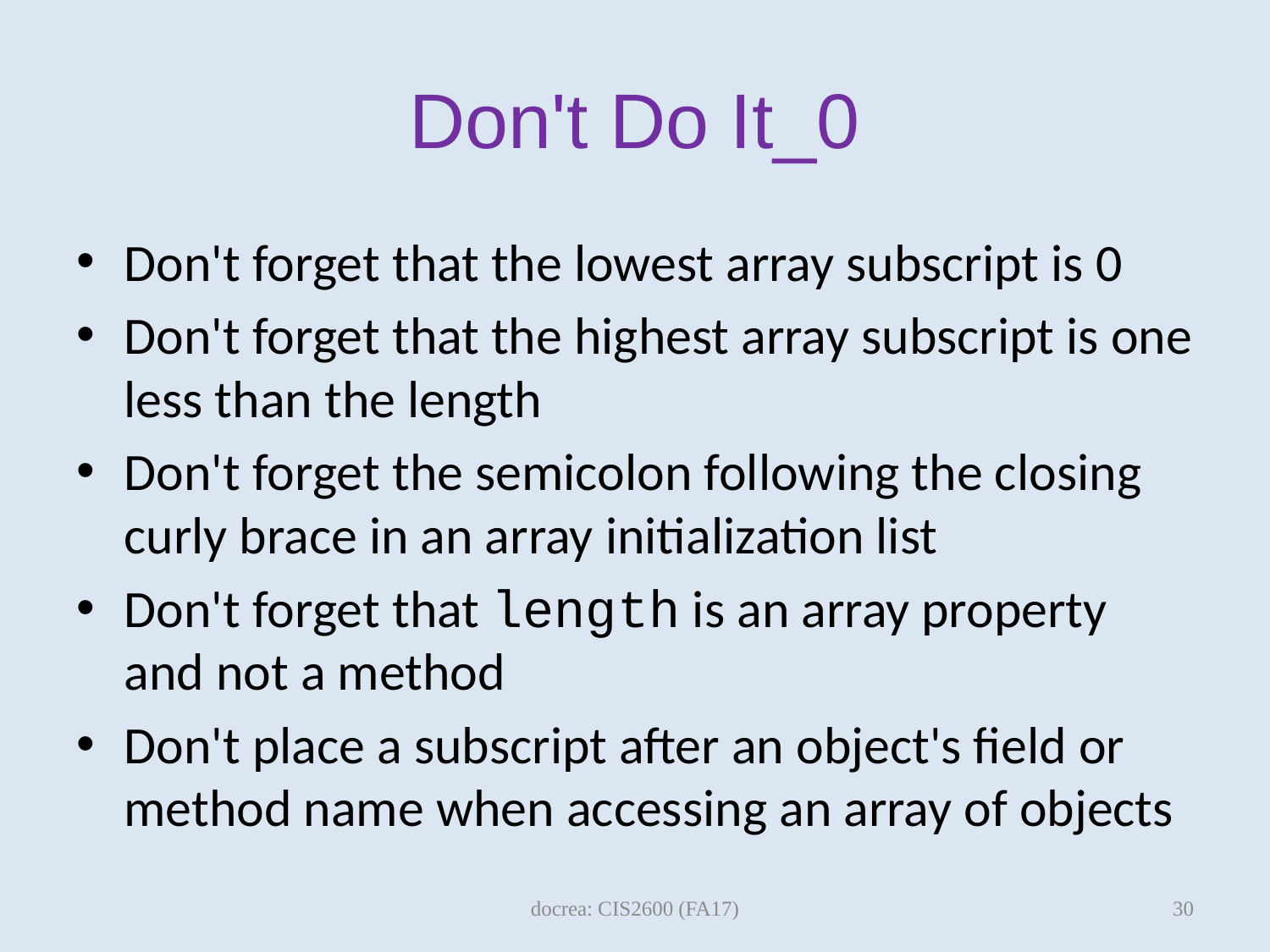

# Don't Do It_0
Don't forget that the lowest array subscript is 0
Don't forget that the highest array subscript is one less than the length
Don't forget the semicolon following the closing curly brace in an array initialization list
Don't forget that length is an array property and not a method
Don't place a subscript after an object's field or method name when accessing an array of objects
30
docrea: CIS2600 (FA17)